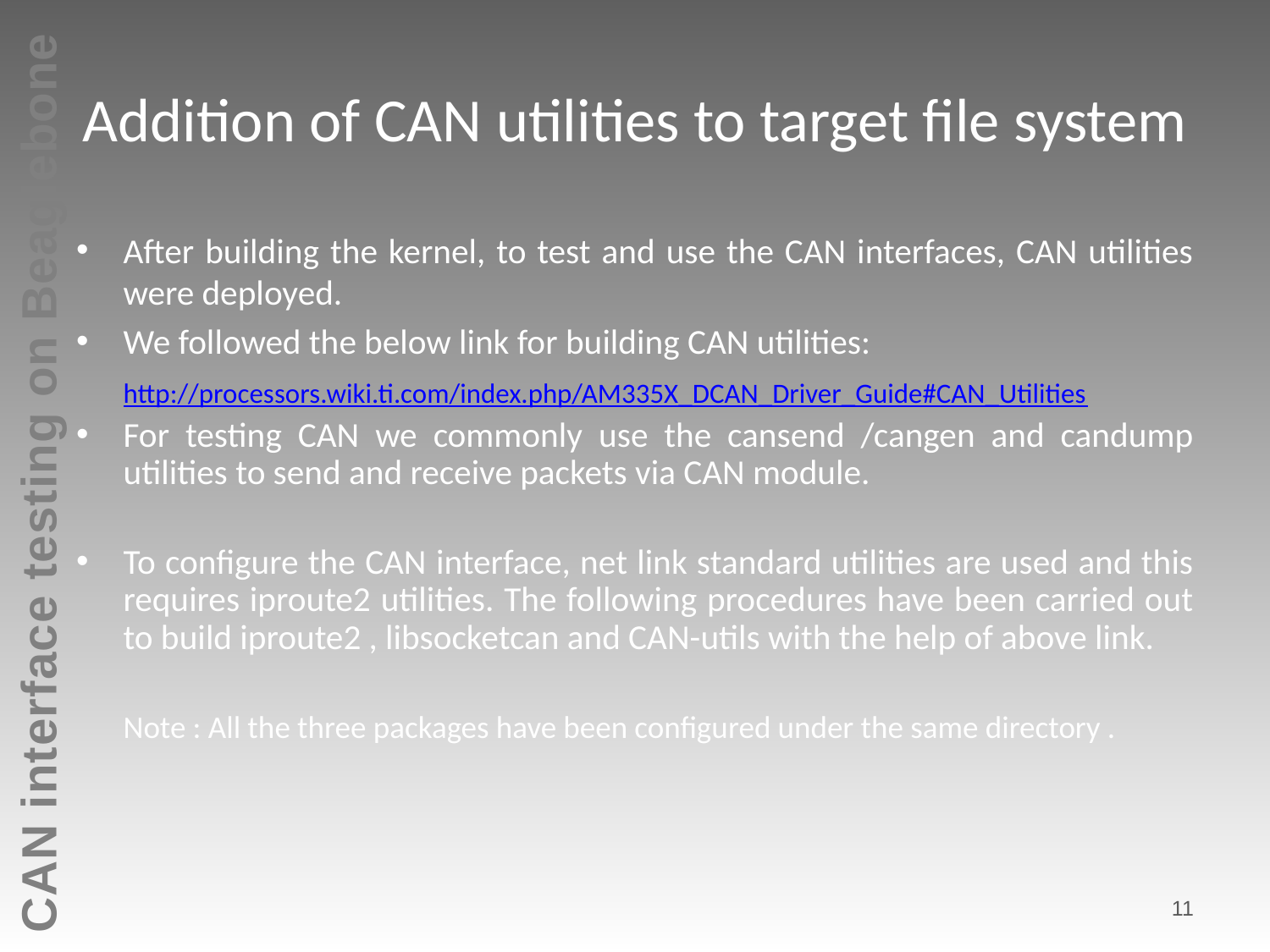

# Addition of CAN utilities to target file system
After building the kernel, to test and use the CAN interfaces, CAN utilities were deployed.
We followed the below link for building CAN utilities:
	http://processors.wiki.ti.com/index.php/AM335X_DCAN_Driver_Guide#CAN_Utilities
For testing CAN we commonly use the cansend /cangen and candump utilities to send and receive packets via CAN module.

To configure the CAN interface, net link standard utilities are used and this requires iproute2 utilities. The following procedures have been carried out to build iproute2 , libsocketcan and CAN-utils with the help of above link.

	Note : All the three packages have been configured under the same directory .

11